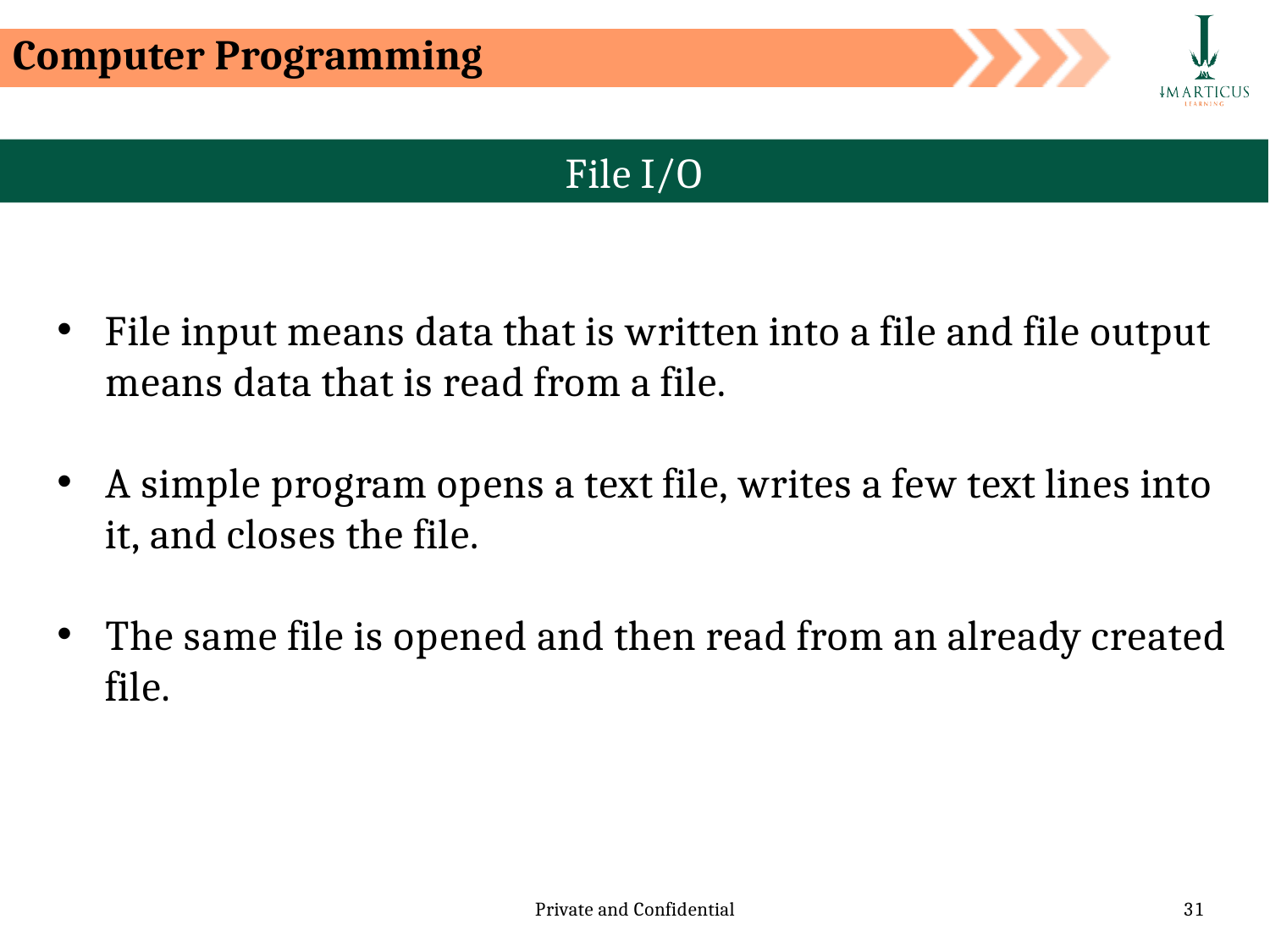

Computer Programming
File I/O

File input means data that is written into a file and file output means data that is read from a file.

A simple program opens a text file, writes a few text lines into it, and closes the file.

The same file is opened and then read from an already created file.